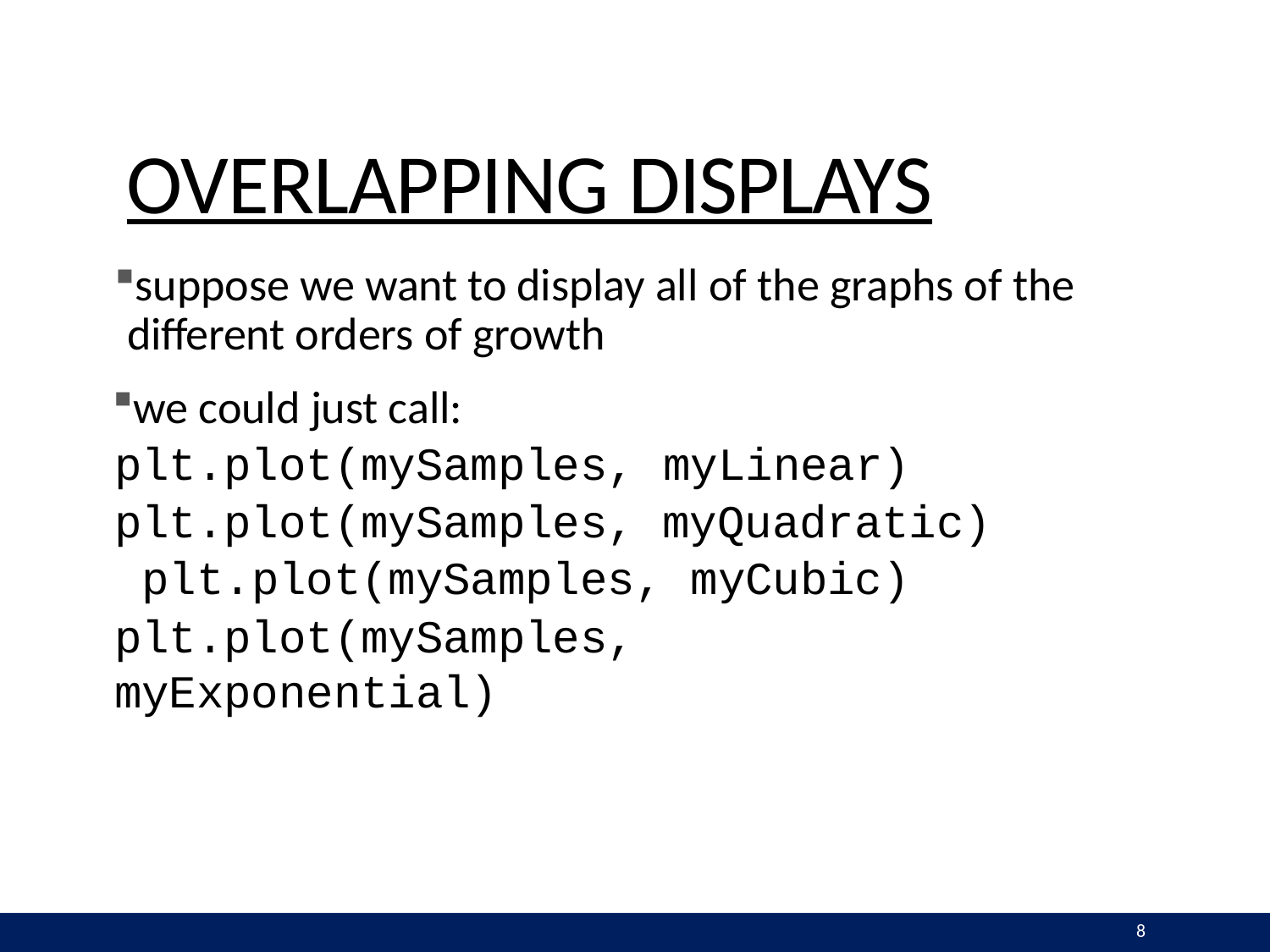

# OVERLAPPING DISPLAYS
suppose we want to display all of the graphs of the  different orders of growth
we could just call:  plt.plot(mySamples, myLinear)  plt.plot(mySamples, myQuadratic)  plt.plot(mySamples, myCubic)
plt.plot(mySamples, myExponential)
8